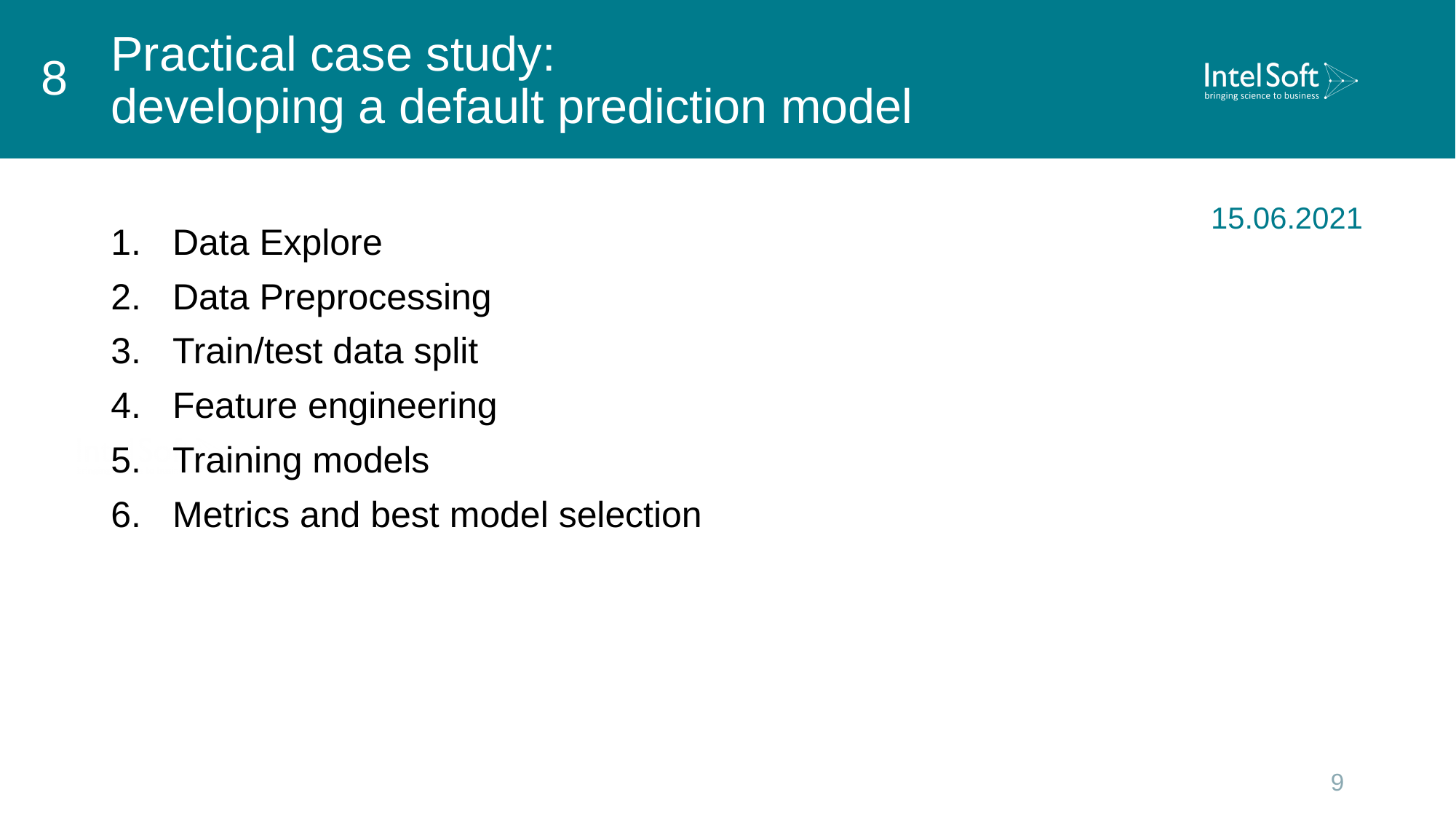

8
# Practical case study: developing a default prediction model
15.06.2021
Data Explore
Data Preprocessing
Train/test data split
Feature engineering
Training models
Metrics and best model selection
9